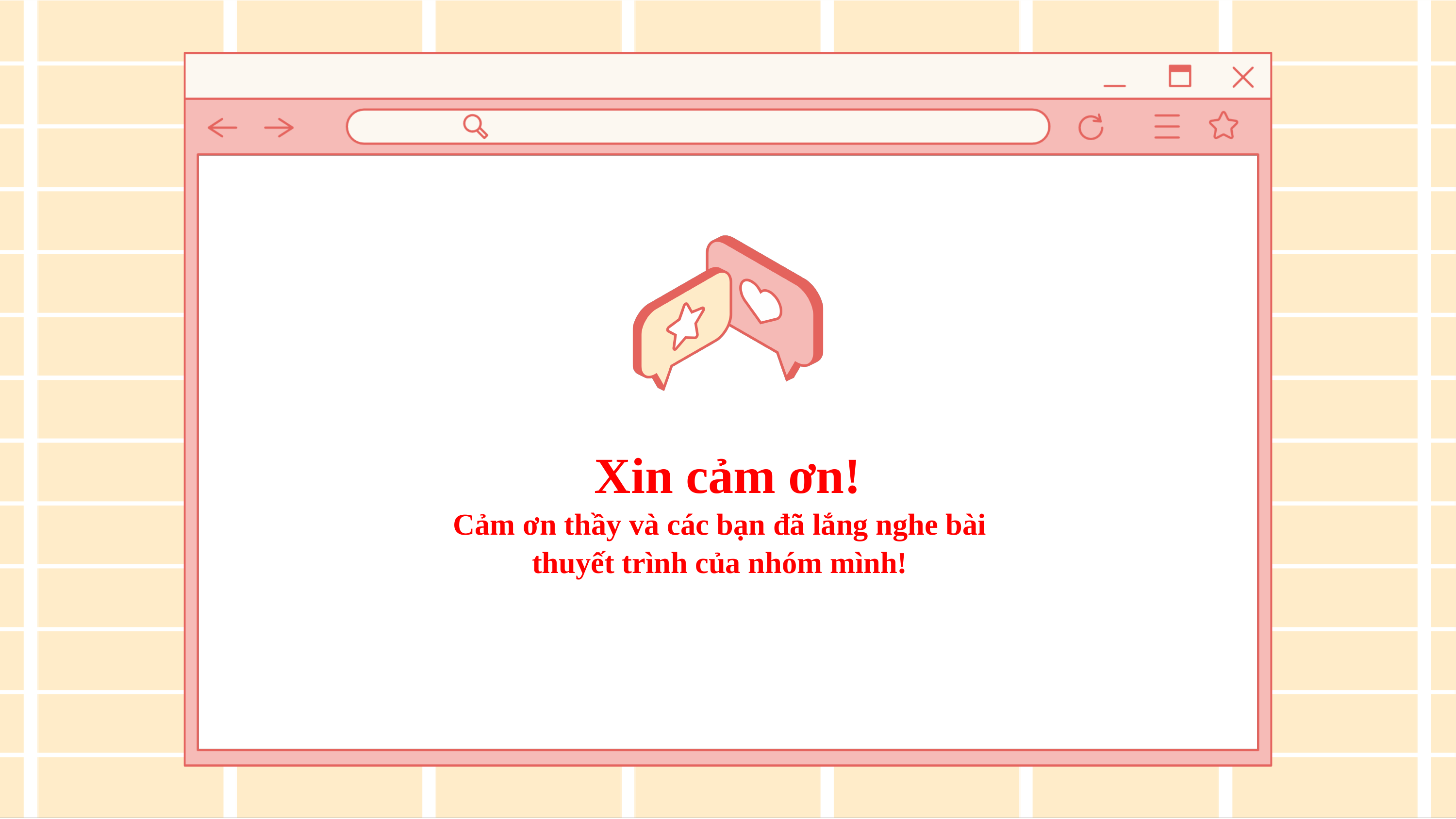

Xin cảm ơn!
Cảm ơn thầy và các bạn đã lắng nghe bài thuyết trình của nhóm mình!